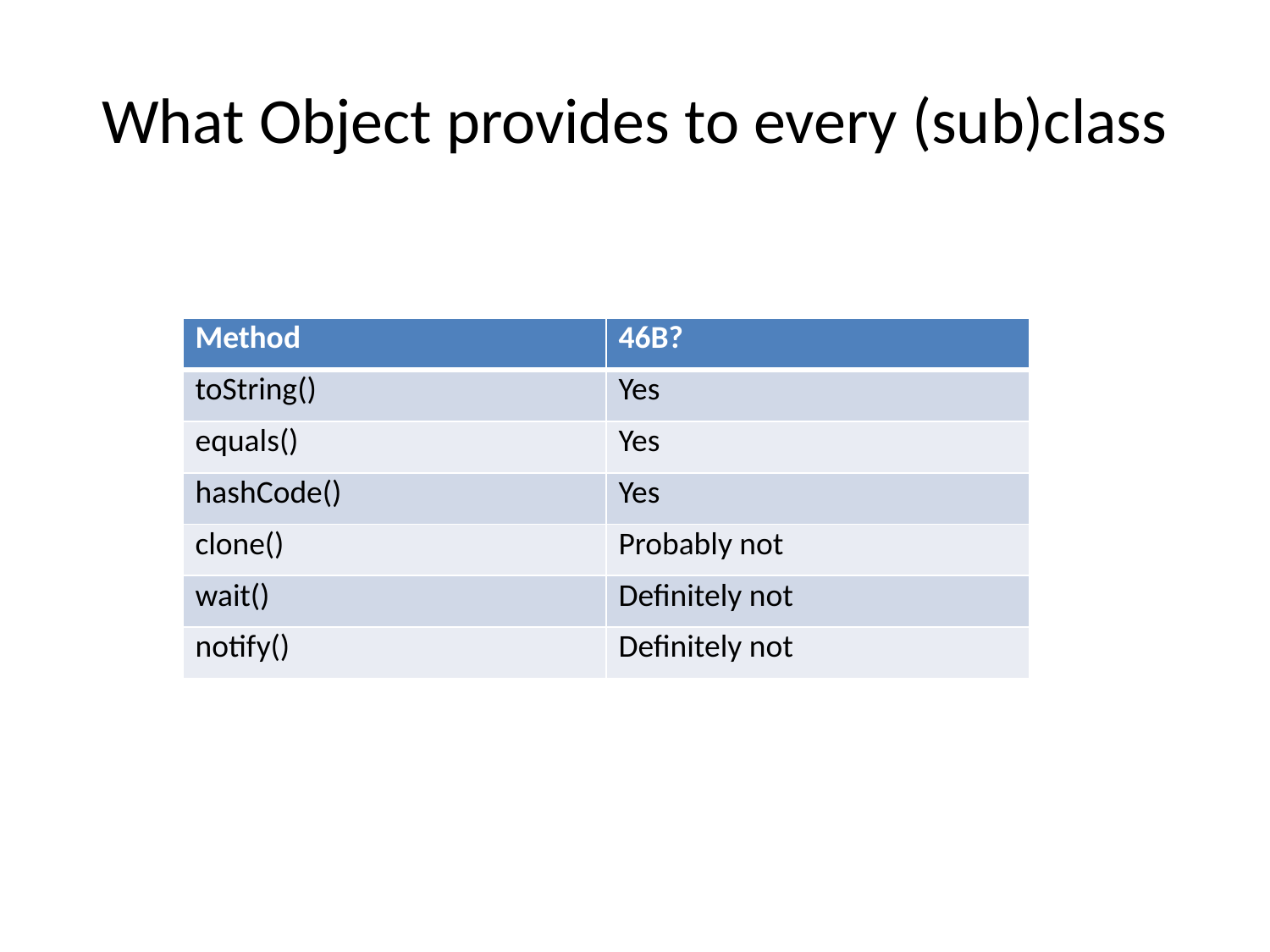

# What Object provides to every (sub)class
| Method | 46B? |
| --- | --- |
| toString() | Yes |
| equals() | Yes |
| hashCode() | Yes |
| clone() | Probably not |
| wait() | Definitely not |
| notify() | Definitely not |